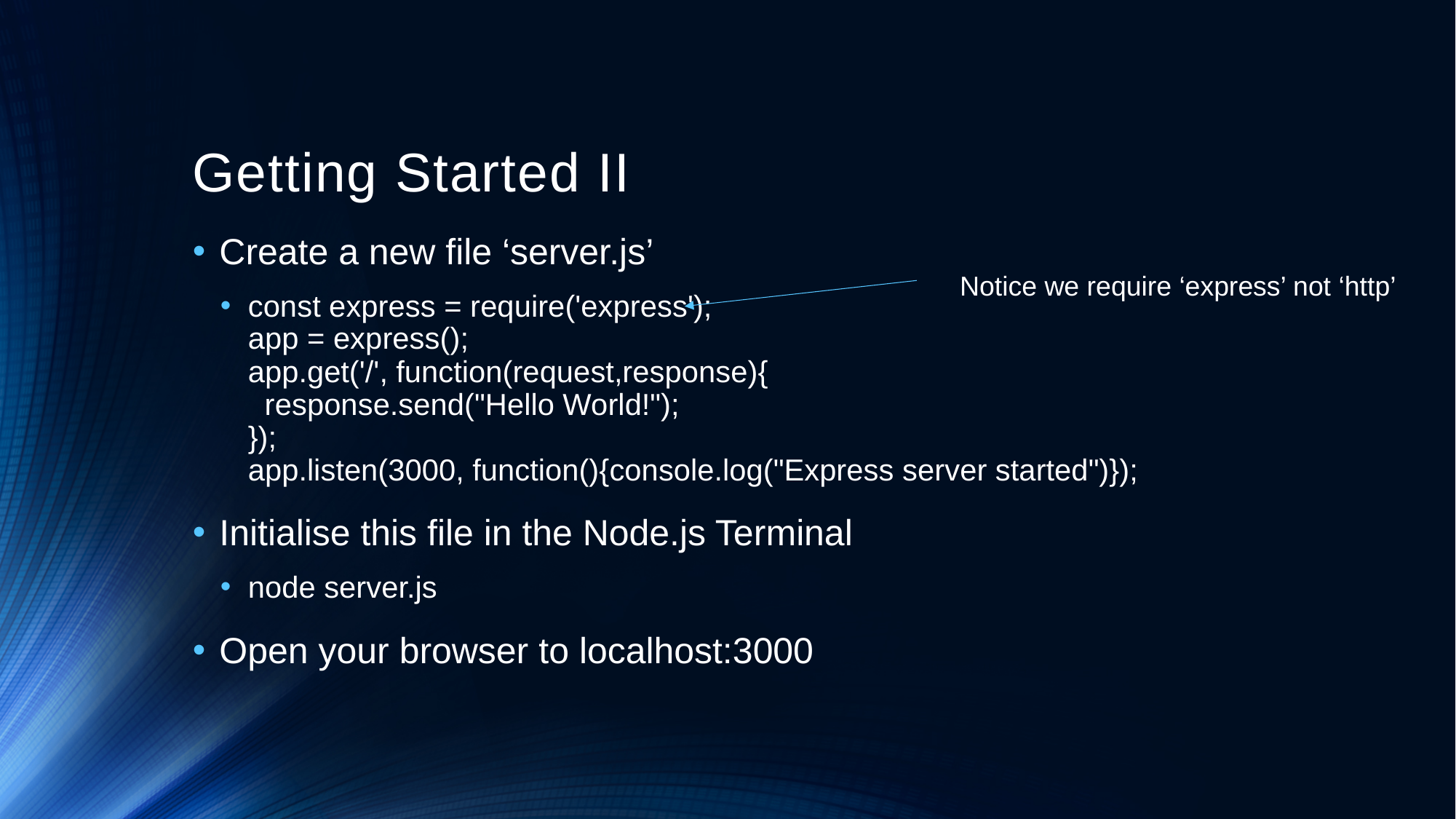

# Getting Started II
Create a new file ‘server.js’
const express = require('express');
app = express();
app.get('/', function(request,response){
  response.send("Hello World!");
});
app.listen(3000, function(){console.log("Express server started")});
Initialise this file in the Node.js Terminal
node server.js
Open your browser to localhost:3000
Notice we require ‘express’ not ‘http’